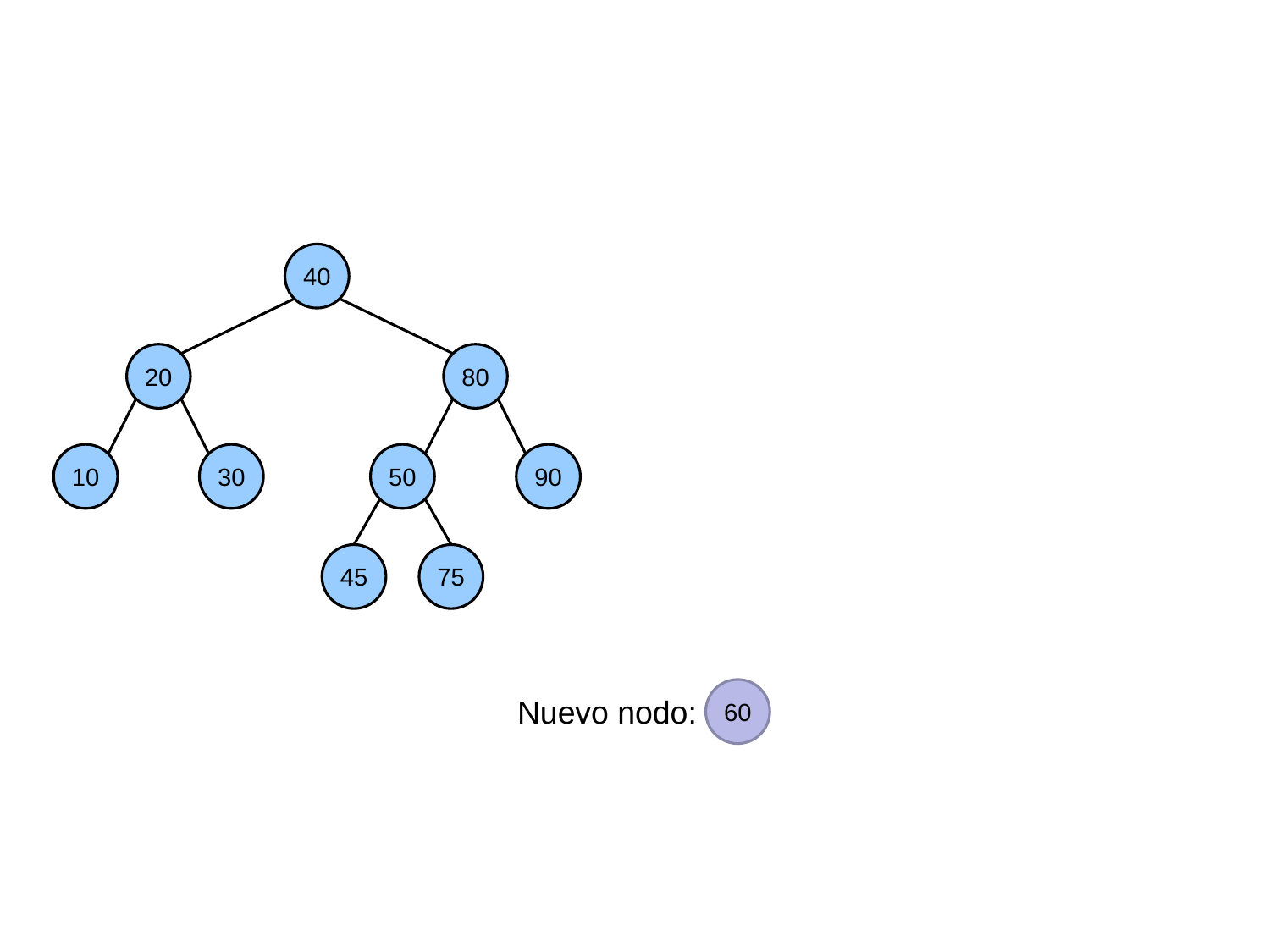

40
20
80
10
30
50
90
45
75
60
Nuevo nodo: